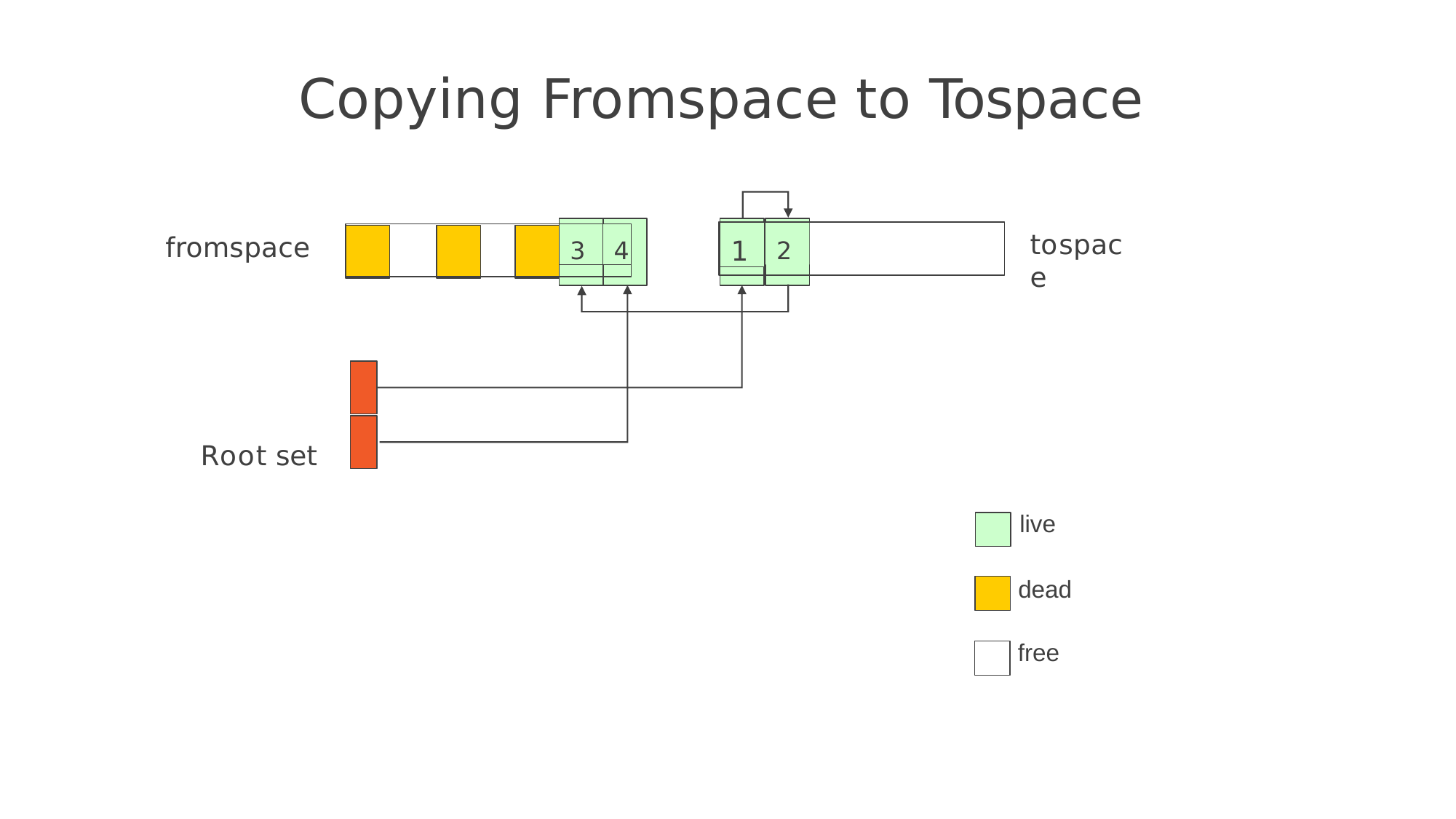

# Copying Fromspace to Tospace

1
2
3
4
tospace
fromspace
Root set
live

dead

free

15